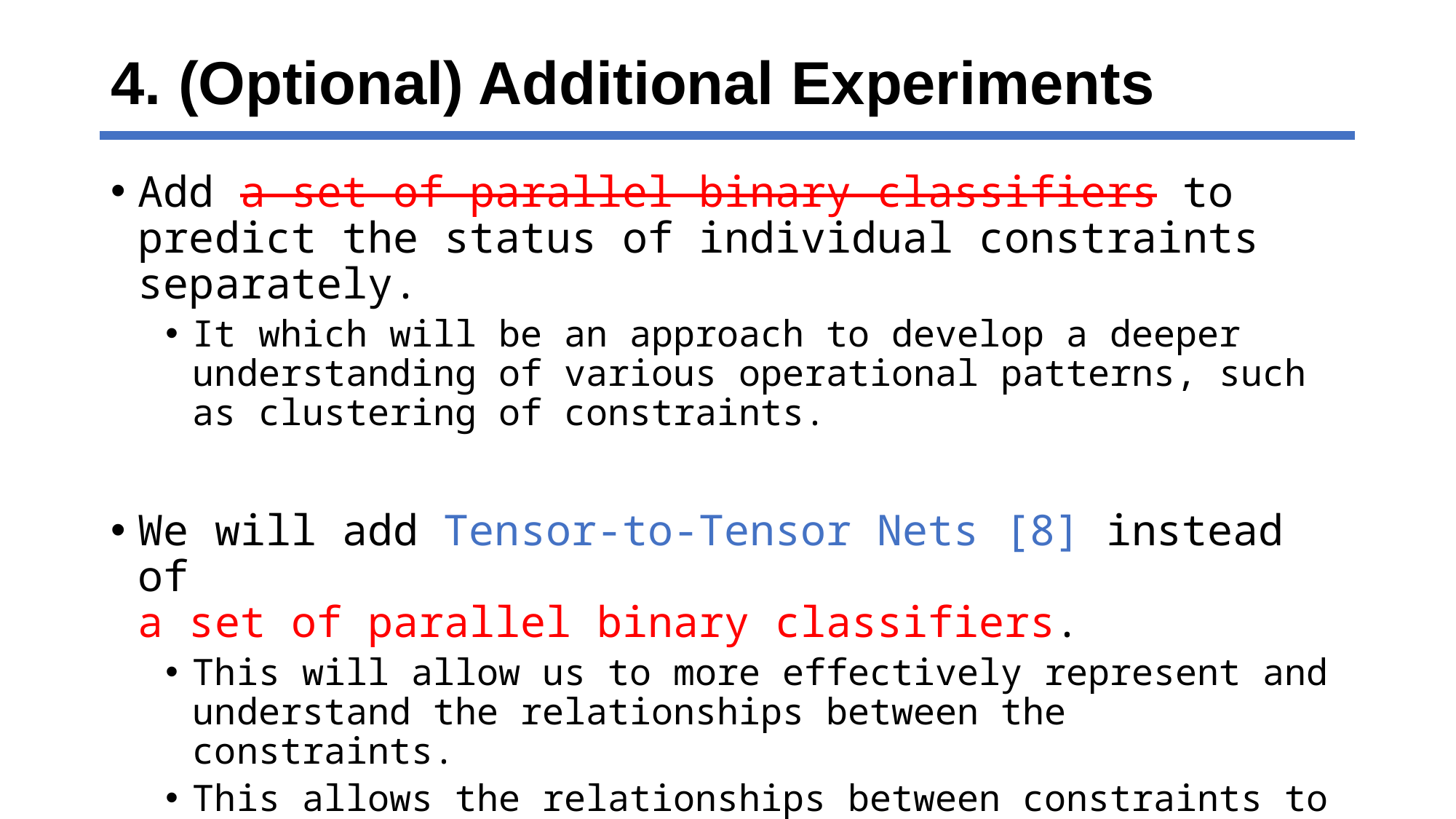

# 4. (Optional) Additional Experiments
Add a set of parallel binary classifiers to predict the status of individual constraints separately.
It which will be an approach to develop a deeper understanding of various operational patterns, such as clustering of constraints.

We will add Tensor-to-Tensor Nets [8] instead of
a set of parallel binary classifiers.
This will allow us to more effectively represent and understand the relationships between the constraints.
This allows the relationships between constraints to be
represented numerically.